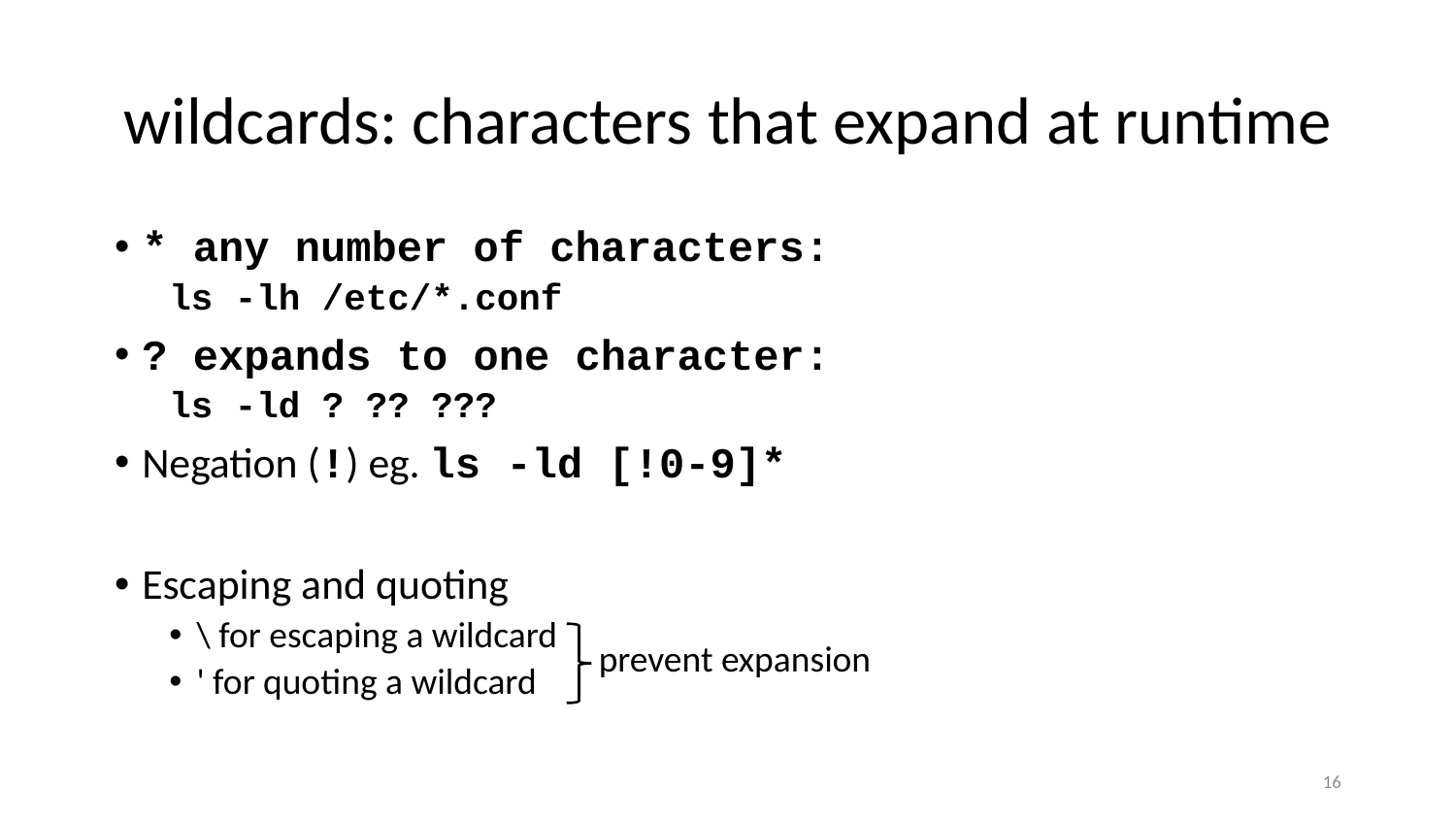

# wildcards: characters that expand at runtime
* any number of characters:
ls -lh /etc/*.conf
? expands to one character:
ls -ld ? ?? ???
Negation (!) eg. ls -ld [!0-9]*

Escaping and quoting
\ for escaping a wildcard
' for quoting a wildcard

prevent expansion
16